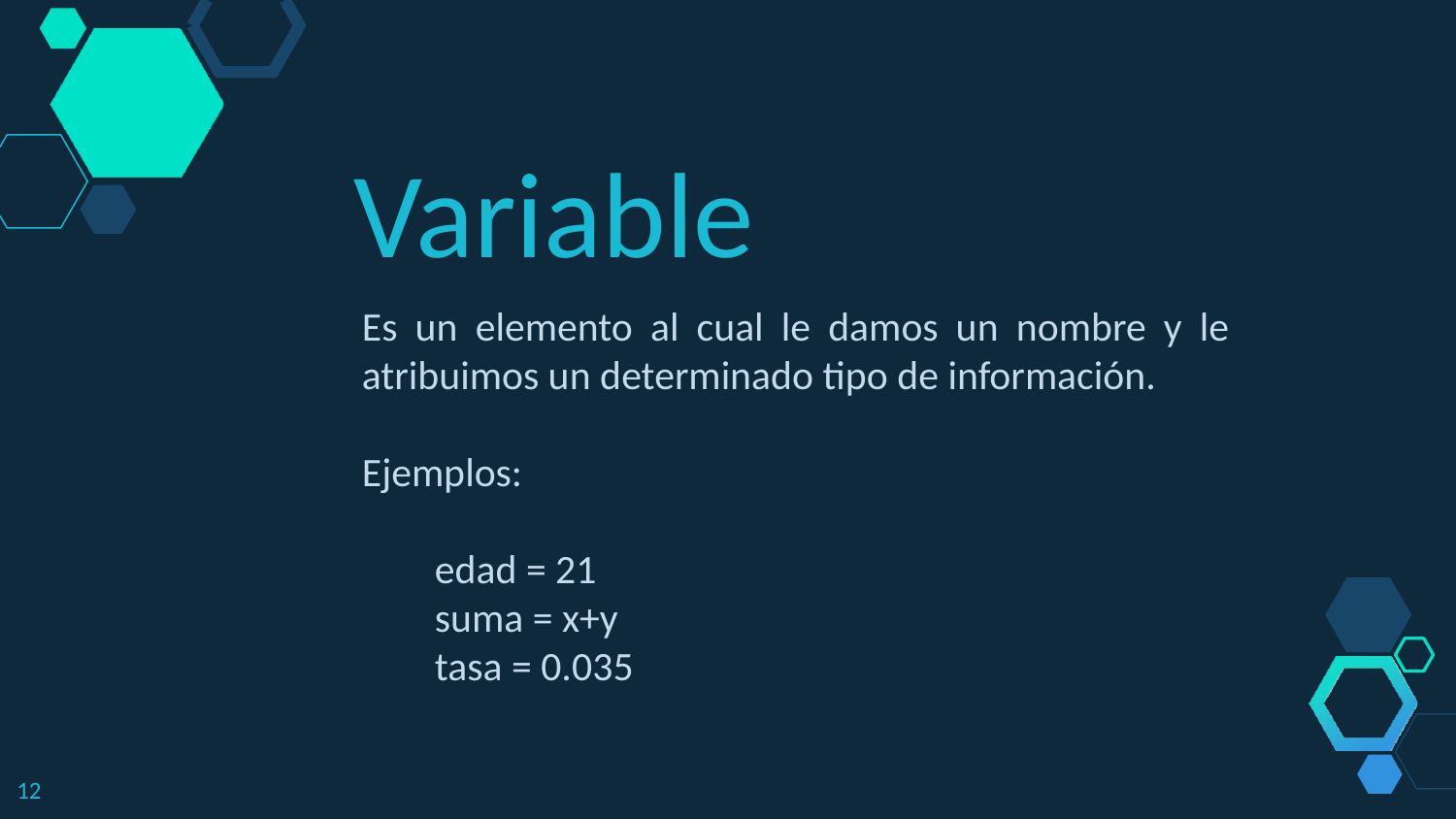

Variable

Es un elemento al cual le damos un nombre y le atribuimos un determinado tipo de información.

Ejemplos:
edad = 21
suma = x+y
tasa = 0.035

12